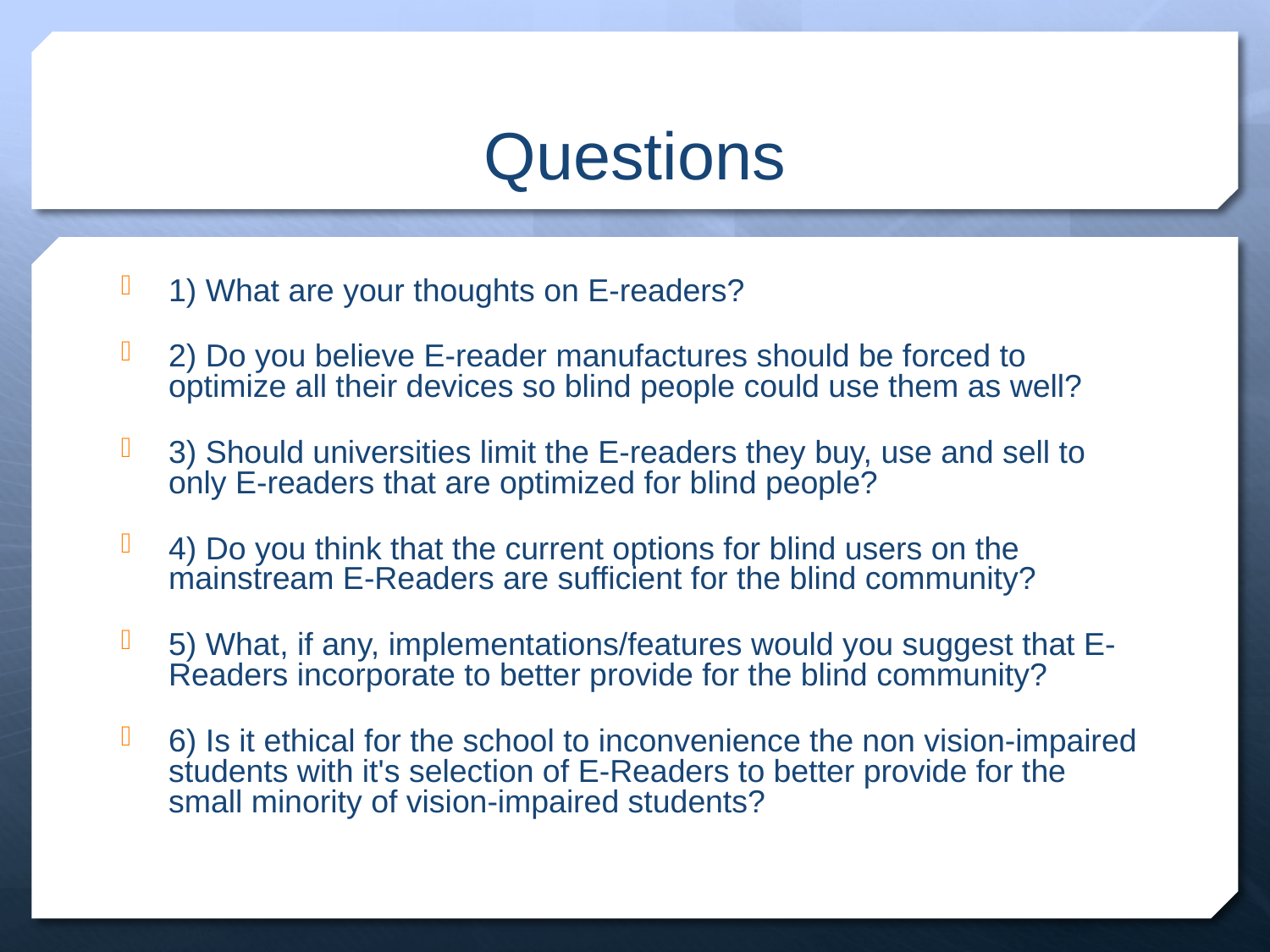

Questions
1) What are your thoughts on E-readers?
2) Do you believe E-reader manufactures should be forced to optimize all their devices so blind people could use them as well?
3) Should universities limit the E-readers they buy, use and sell to only E-readers that are optimized for blind people?
4) Do you think that the current options for blind users on the mainstream E-Readers are sufficient for the blind community?
5) What, if any, implementations/features would you suggest that E-Readers incorporate to better provide for the blind community?
6) Is it ethical for the school to inconvenience the non vision-impaired students with it's selection of E-Readers to better provide for the small minority of vision-impaired students?